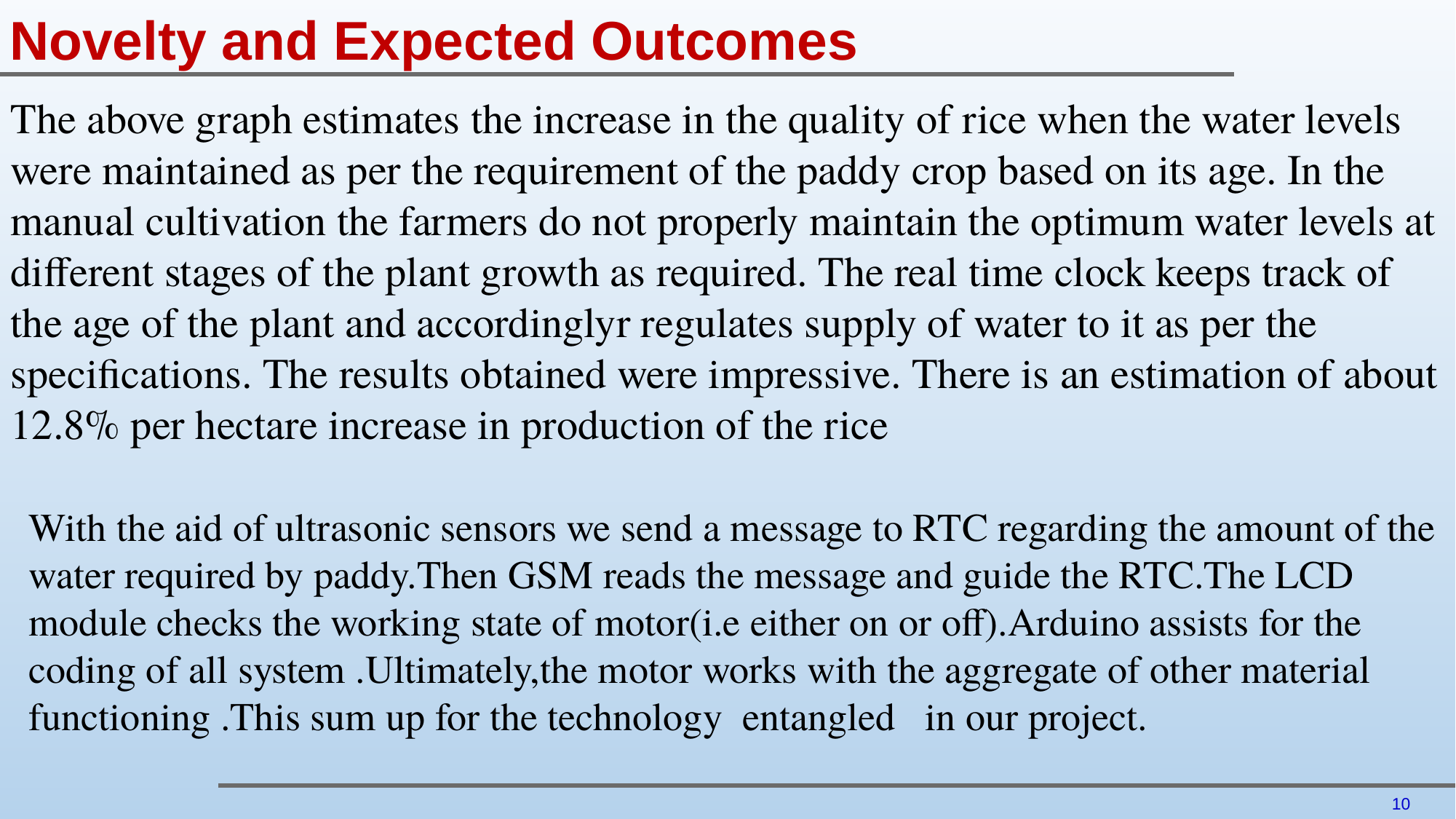

Novelty and Expected Outcomes
The above graph estimates the increase in the quality of rice when the water levels were maintained as per the requirement of the paddy crop based on its age. In the manual cultivation the farmers do not properly maintain the optimum water levels at different stages of the plant growth as required. The real time clock keeps track of the age of the plant and accordinglyr regulates supply of water to it as per the specifications. The results obtained were impressive. There is an estimation of about 12.8% per hectare increase in production of the rice
With the aid of ultrasonic sensors we send a message to RTC regarding the amount of the water required by paddy.Then GSM reads the message and guide the RTC.The LCD module checks the working state of motor(i.e either on or off).Arduino assists for the coding of all system .Ultimately,the motor works with the aggregate of other material functioning .This sum up for the technology  entangled   in our project.